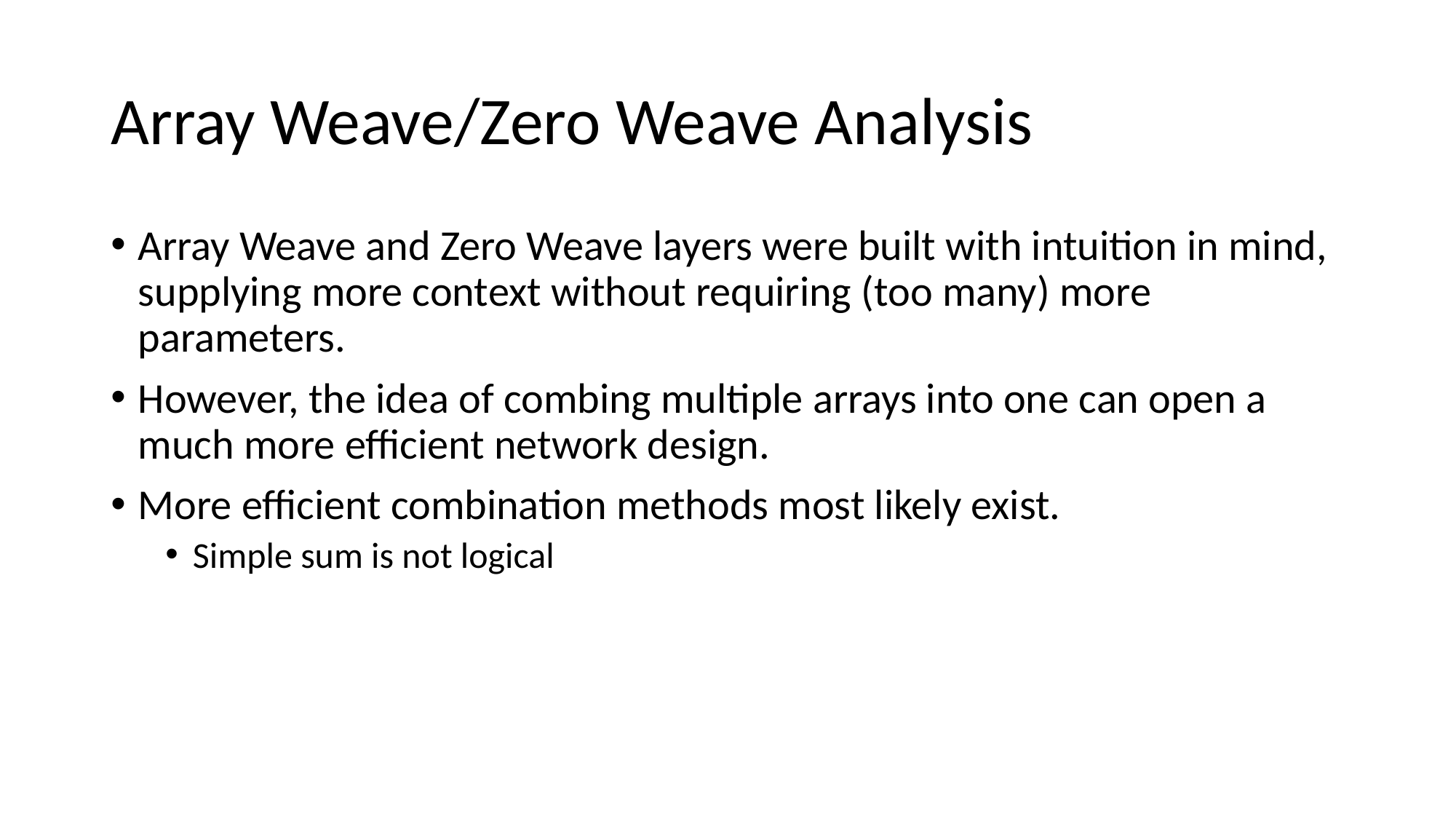

# Array Weave/Zero Weave Analysis
Array Weave and Zero Weave layers were built with intuition in mind, supplying more context without requiring (too many) more parameters.
However, the idea of combing multiple arrays into one can open a much more efficient network design.
More efficient combination methods most likely exist.
Simple sum is not logical